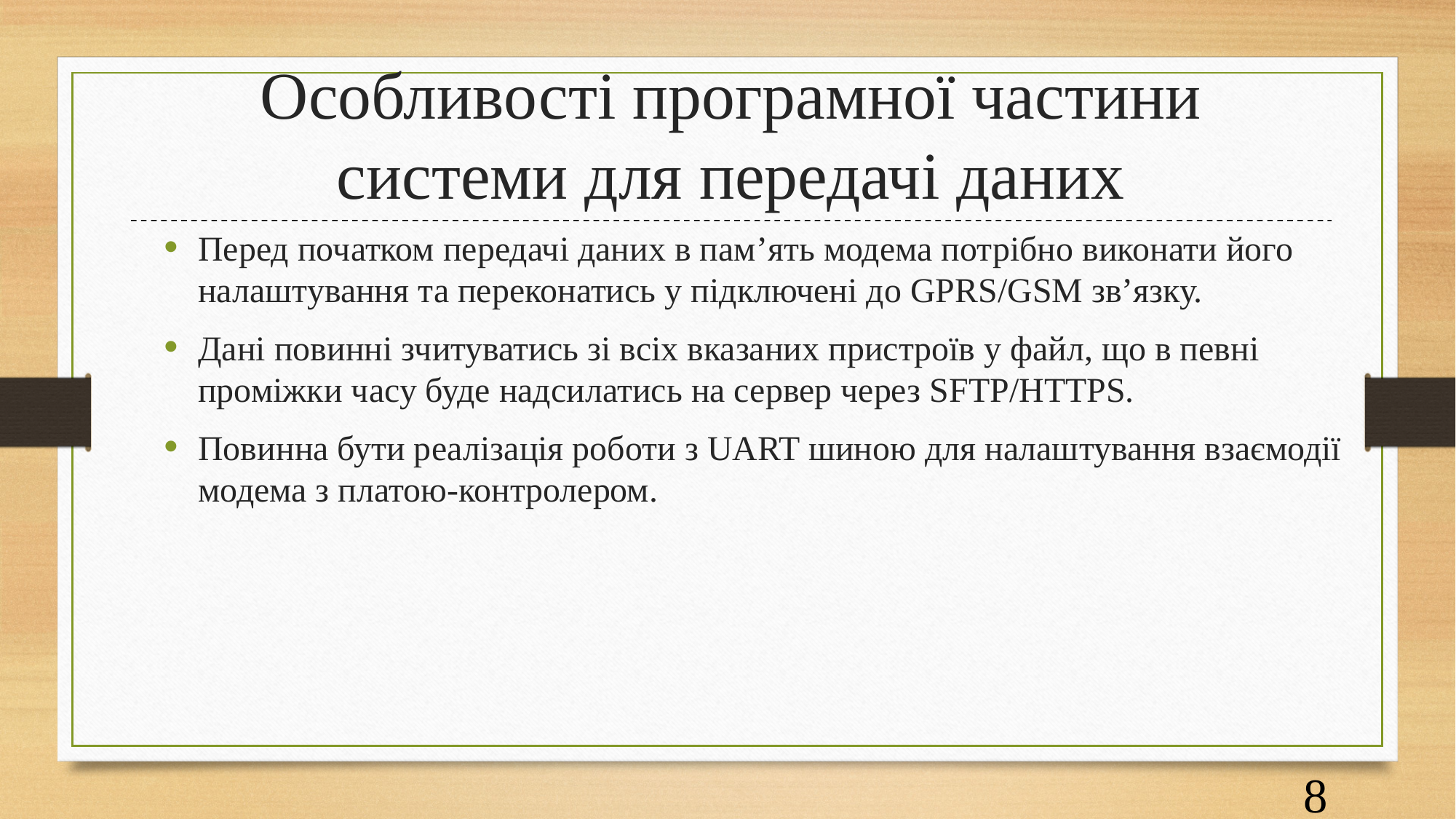

Особливості програмної частини системи для передачі даних
Перед початком передачі даних в пам’ять модема потрібно виконати його налаштування та переконатись у підключені до GPRS/GSM зв’язку.
Дані повинні зчитуватись зі всіх вказаних пристроїв у файл, що в певні проміжки часу буде надсилатись на сервер через SFTP/HTTPS.
Повинна бути реалізація роботи з UART шиною для налаштування взаємодії модема з платою-контролером.

8